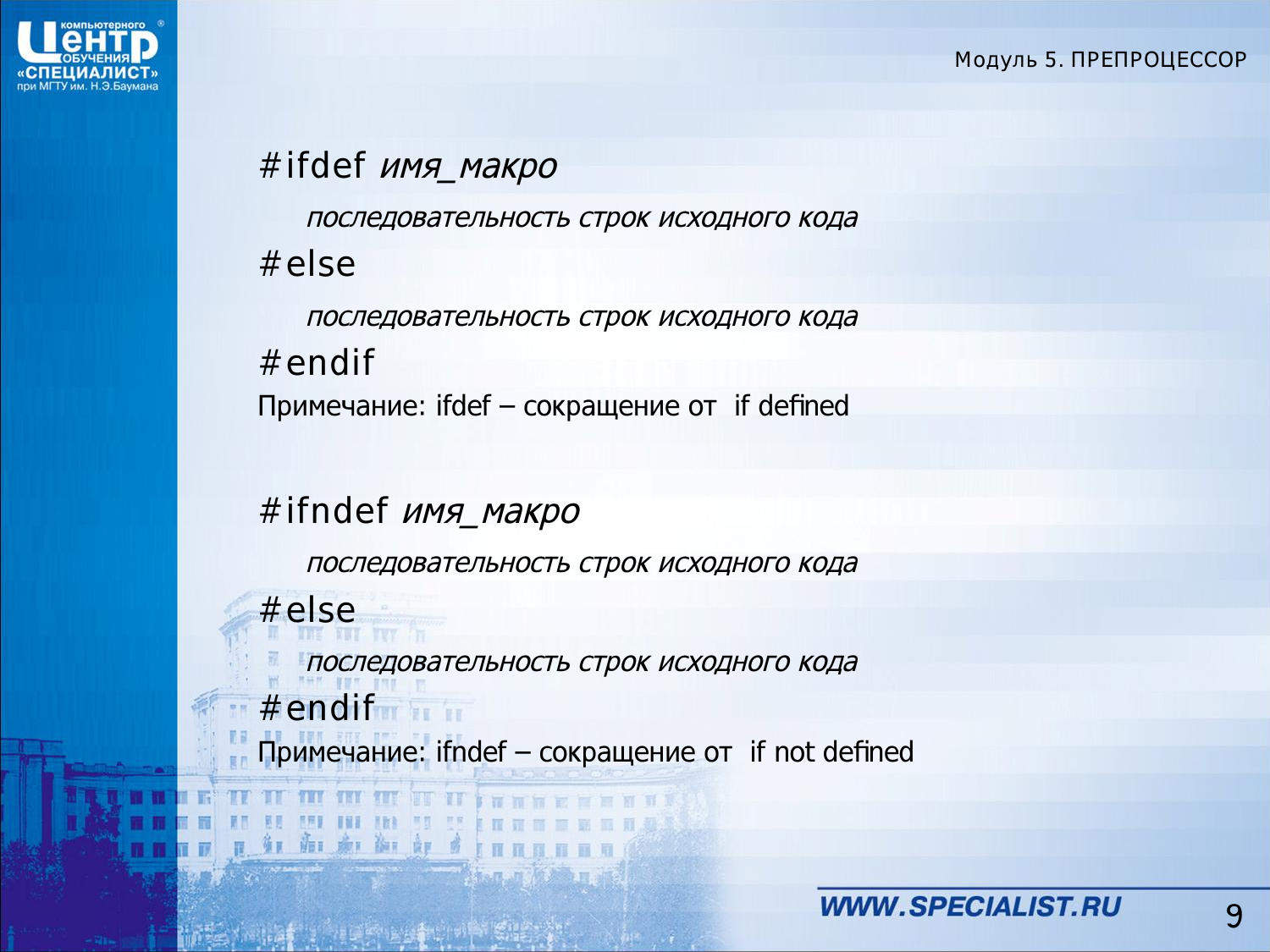

Модуль 5. ПРЕПРОЦЕССОР
#ifdef имя_макро
	последовательность строк исходного кода
#else
	последовательность строк исходного кода
#endif
Примечание: ifdef – сокращение от  if defined

#ifndef имя_макро
	последовательность строк исходного кода
#else
	последовательность строк исходного кода
#endif
Примечание: ifndef – сокращение от  if not defined
9